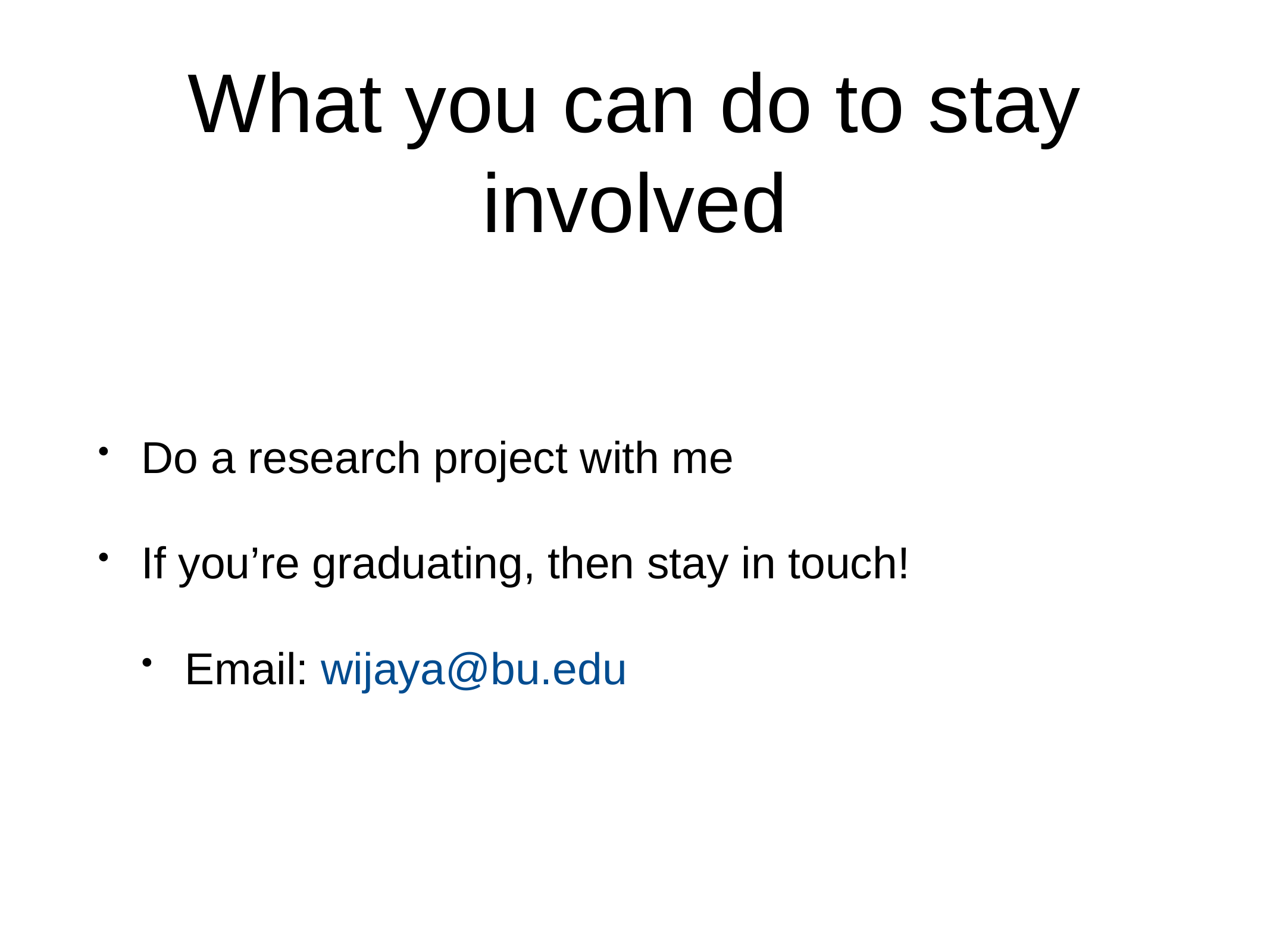

# What you can do to stay involved
Do a research project with me
If you’re graduating, then stay in touch!
Email: wijaya@bu.edu